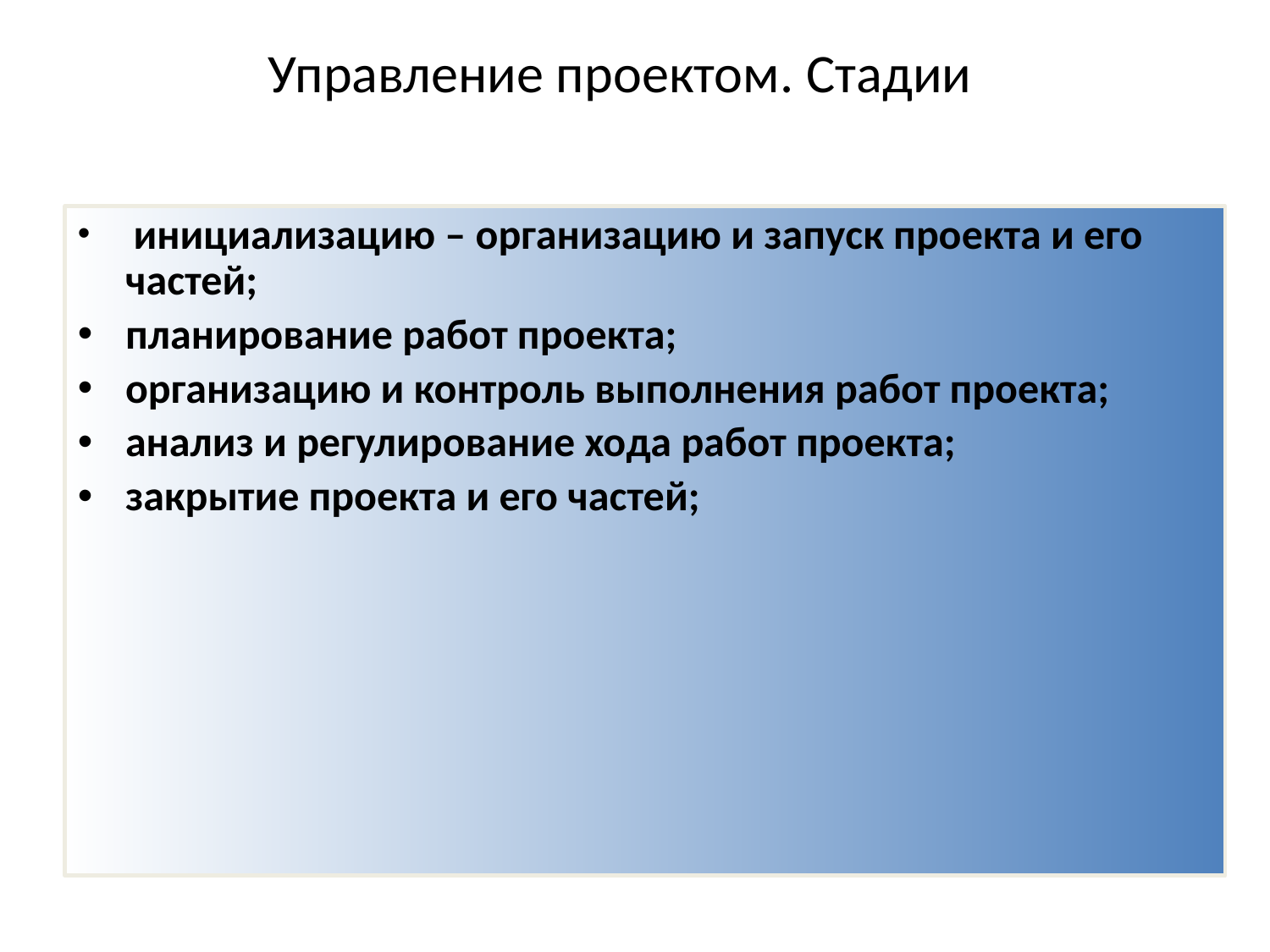

# Управление проектом. Стадии
 инициализацию – организацию и запуск проекта и его частей;
планирование работ проекта;
организацию и контроль выполнения работ проекта;
анализ и регулирование хода работ проекта;
закрытие проекта и его частей;

3